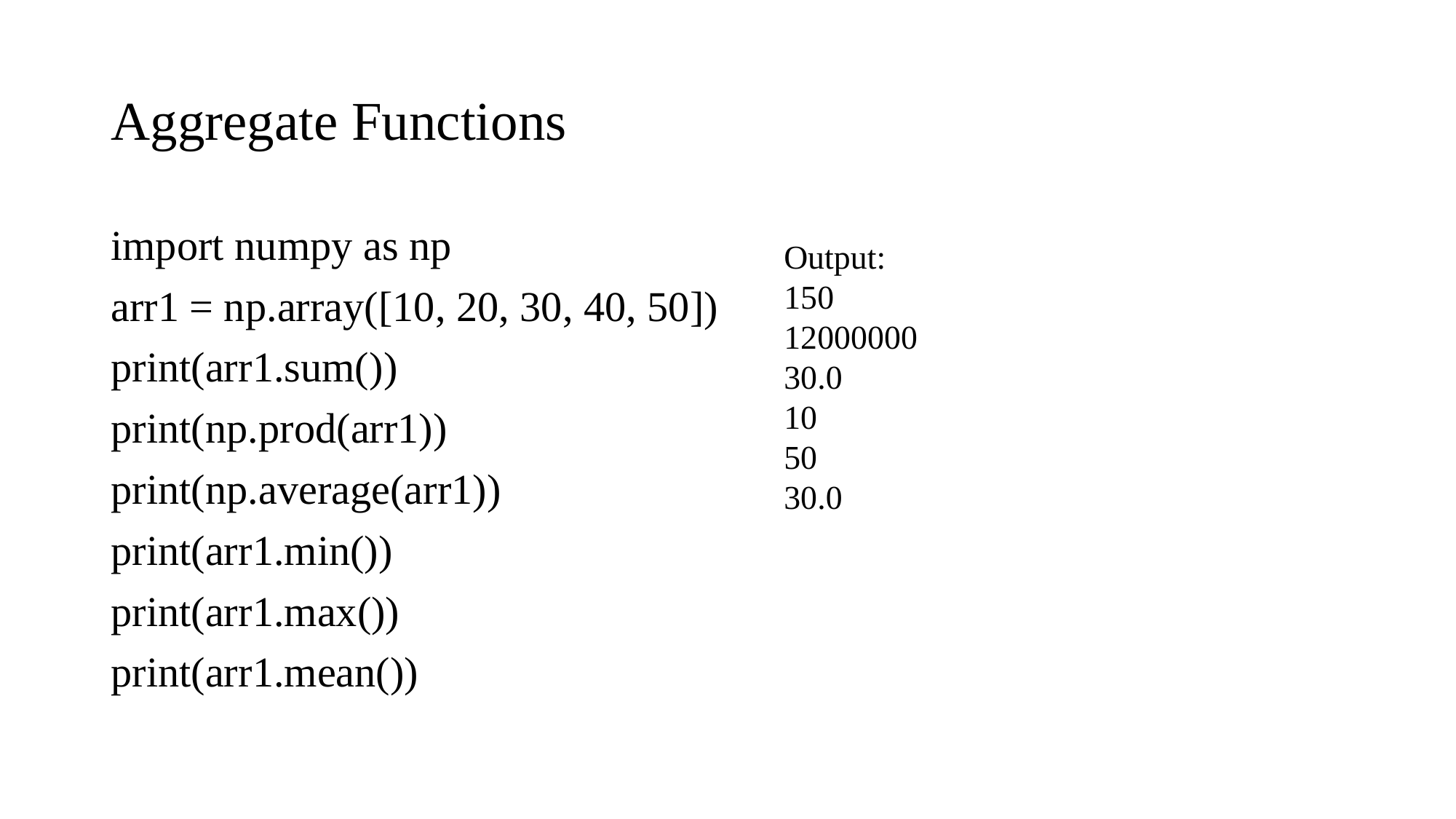

# Aggregate Functions
import numpy as np
arr1 = np.array([10, 20, 30, 40, 50])
print(arr1.sum())
print(np.prod(arr1))
print(np.average(arr1))
print(arr1.min())
print(arr1.max())
print(arr1.mean())
Output:
150
12000000
30.0
10
50
30.0